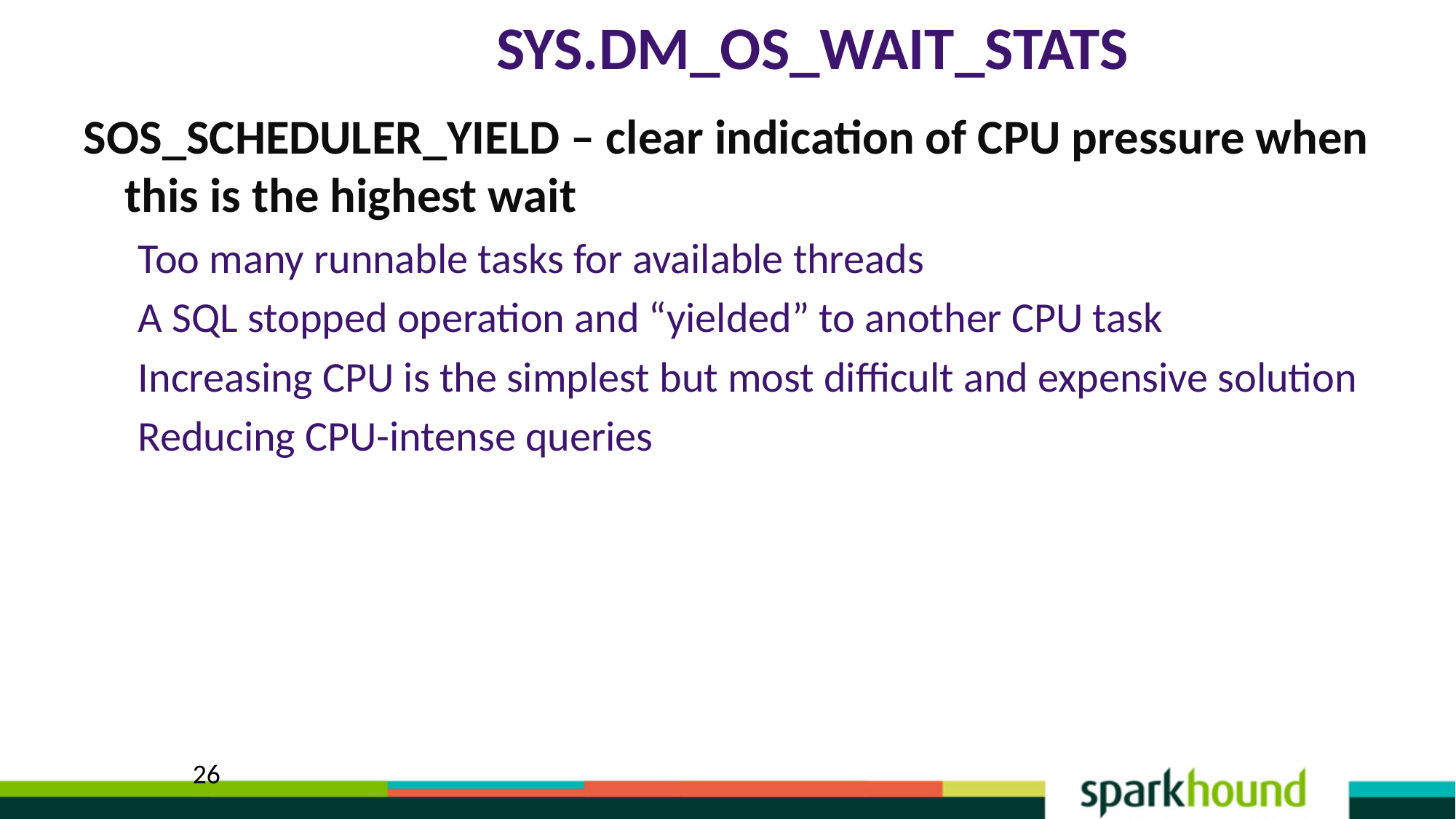

# sys.dm_os_wait_stats
SOS_SCHEDULER_YIELD – clear indication of CPU pressure when this is the highest wait
Too many runnable tasks for available threads
A SQL stopped operation and “yielded” to another CPU task
Increasing CPU is the simplest but most difficult and expensive solution
Reducing CPU-intense queries

26